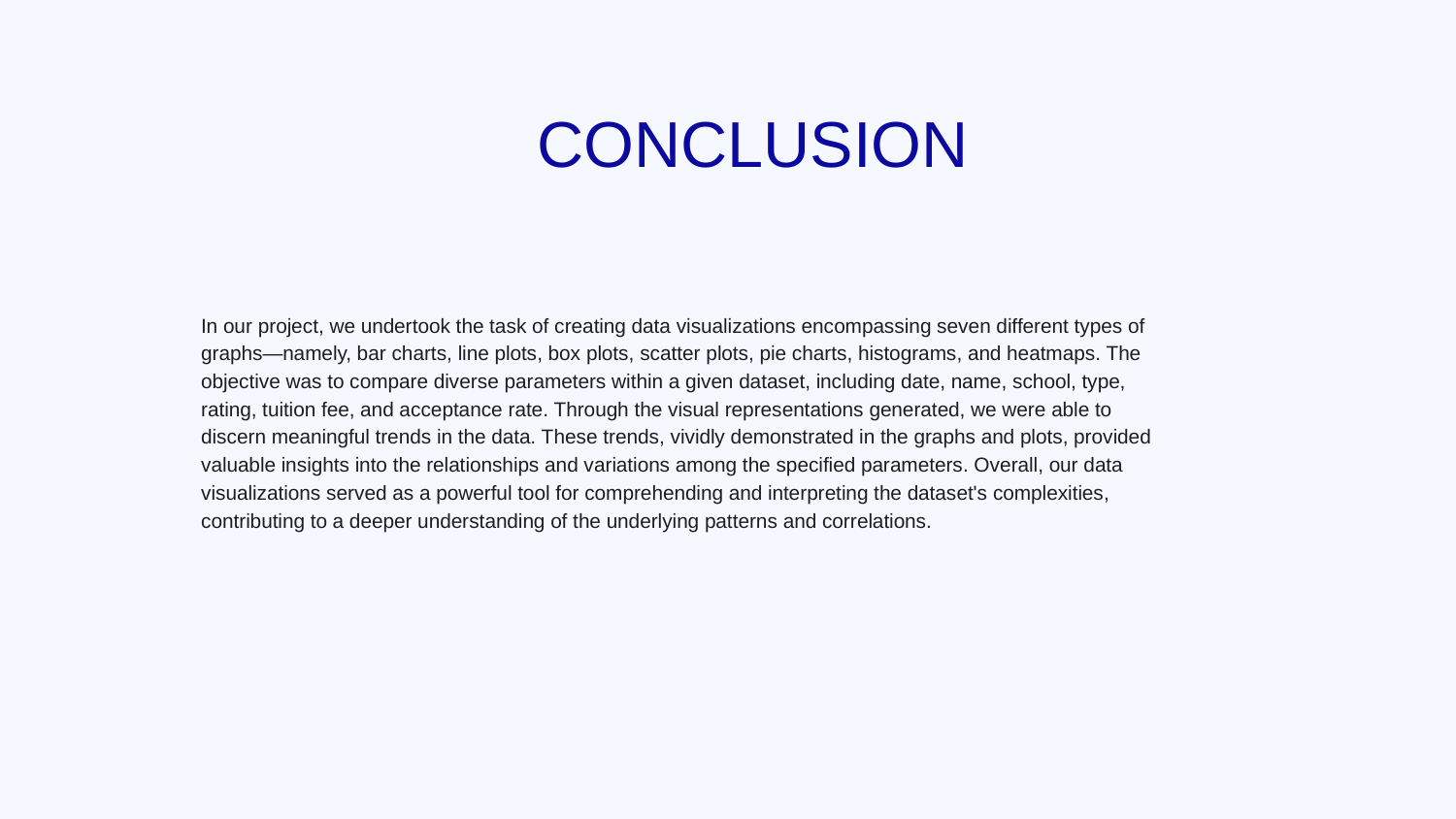

# CONCLUSION
	In our project, we undertook the task of creating data visualizations encompassing seven different types of graphs—namely, bar charts, line plots, box plots, scatter plots, pie charts, histograms, and heatmaps. The objective was to compare diverse parameters within a given dataset, including date, name, school, type, rating, tuition fee, and acceptance rate. Through the visual representations generated, we were able to discern meaningful trends in the data. These trends, vividly demonstrated in the graphs and plots, provided valuable insights into the relationships and variations among the specified parameters. Overall, our data visualizations served as a powerful tool for comprehending and interpreting the dataset's complexities, contributing to a deeper understanding of the underlying patterns and correlations.